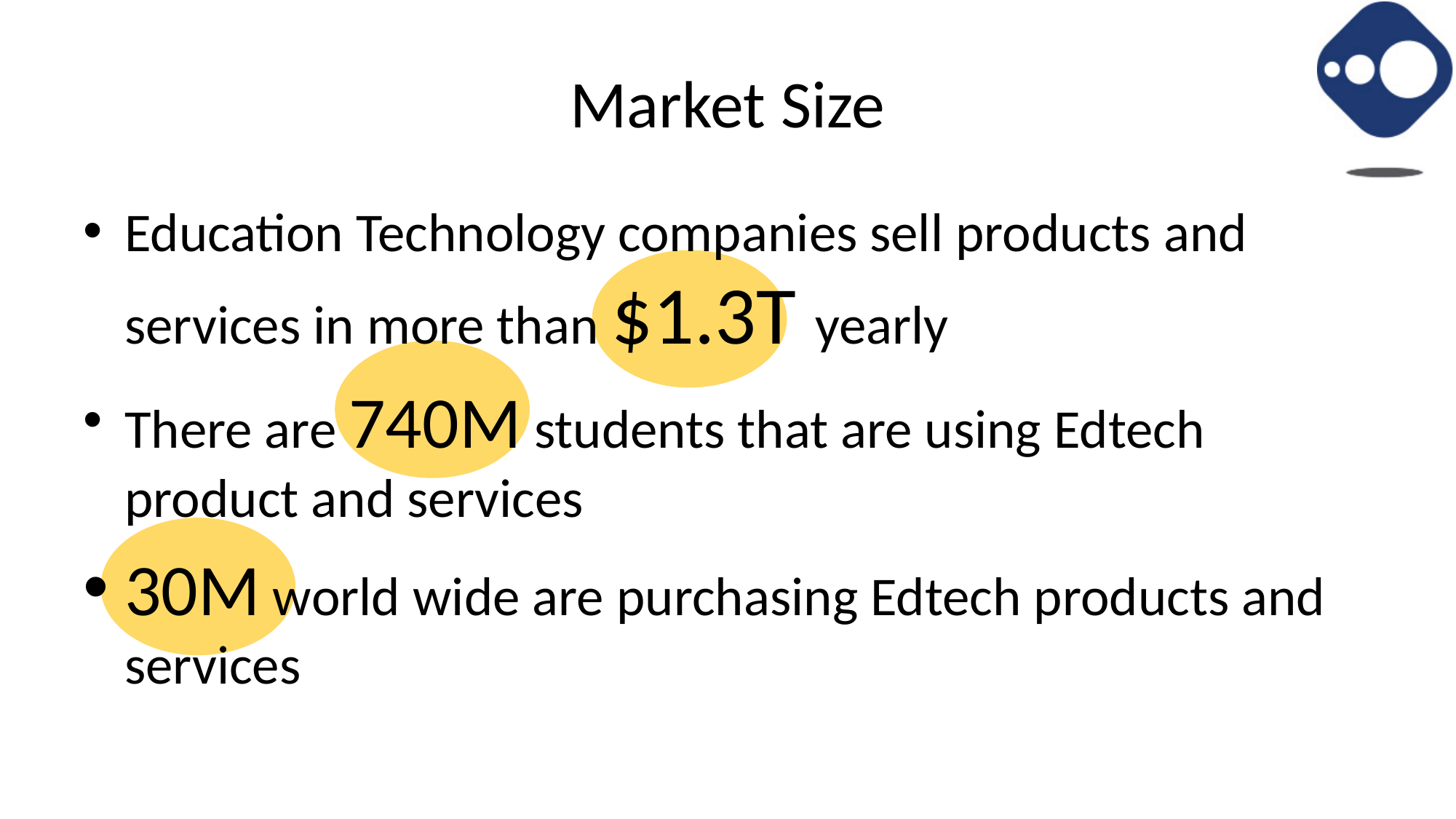

Market Size

Education Technology companies sell products and services in more than $1.3T yearly
There are 740M students that are using Edtech product and services
30M world wide are purchasing Edtech products and services